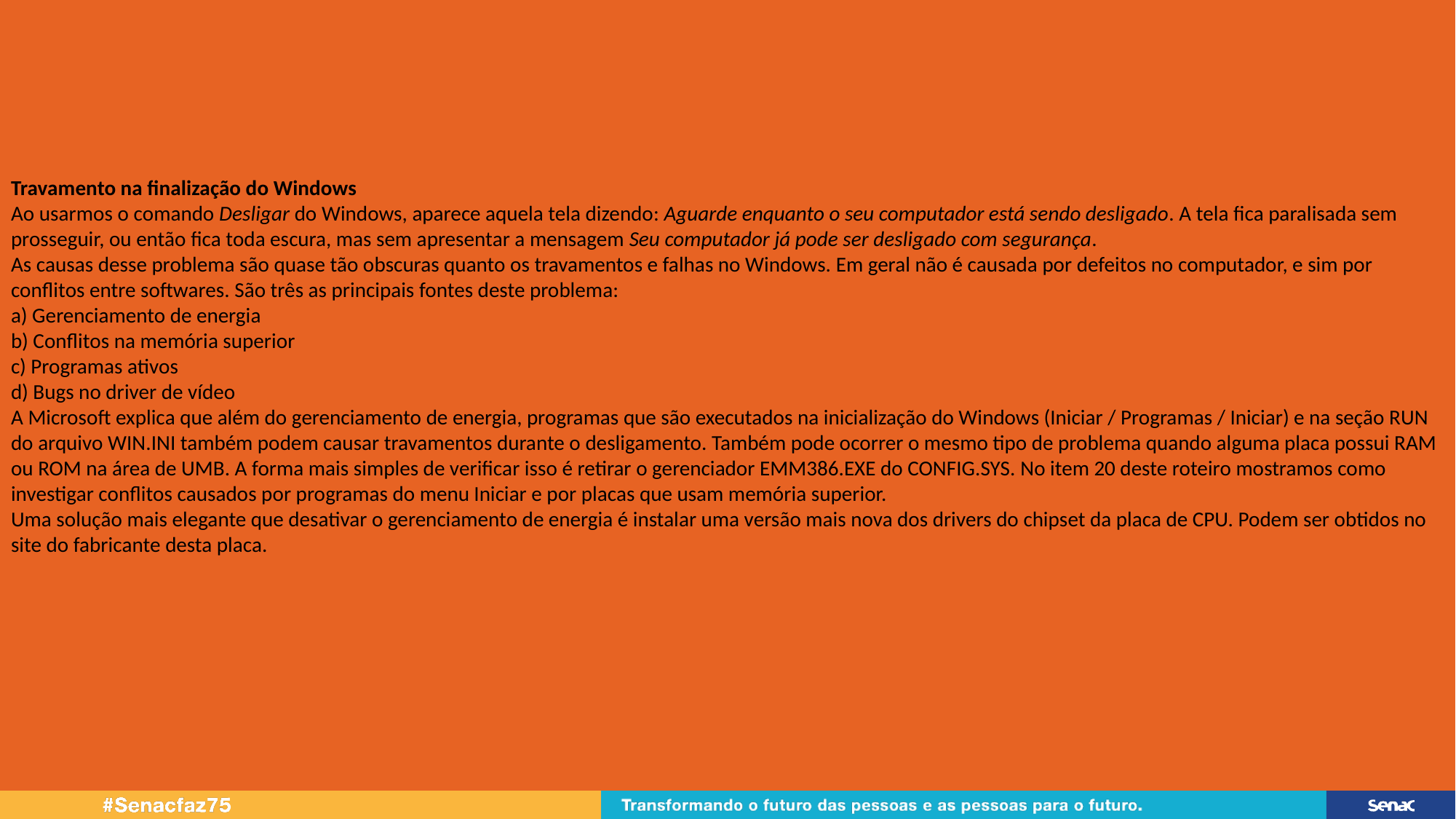

Travamento na finalização do Windows
Ao usarmos o comando Desligar do Windows, aparece aquela tela dizendo: Aguarde enquanto o seu computador está sendo desligado. A tela fica paralisada sem prosseguir, ou então fica toda escura, mas sem apresentar a mensagem Seu computador já pode ser desligado com segurança.
As causas desse problema são quase tão obscuras quanto os travamentos e falhas no Windows. Em geral não é causada por defeitos no computador, e sim por conflitos entre softwares. São três as principais fontes deste problema:
a) Gerenciamento de energia
b) Conflitos na memória superior
c) Programas ativos
d) Bugs no driver de vídeo
A Microsoft explica que além do gerenciamento de energia, programas que são executados na inicialização do Windows (Iniciar / Programas / Iniciar) e na seção RUN do arquivo WIN.INI também podem causar travamentos durante o desligamento. Também pode ocorrer o mesmo tipo de problema quando alguma placa possui RAM ou ROM na área de UMB. A forma mais simples de verificar isso é retirar o gerenciador EMM386.EXE do CONFIG.SYS. No item 20 deste roteiro mostramos como investigar conflitos causados por programas do menu Iniciar e por placas que usam memória superior.
Uma solução mais elegante que desativar o gerenciamento de energia é instalar uma versão mais nova dos drivers do chipset da placa de CPU. Podem ser obtidos no site do fabricante desta placa.